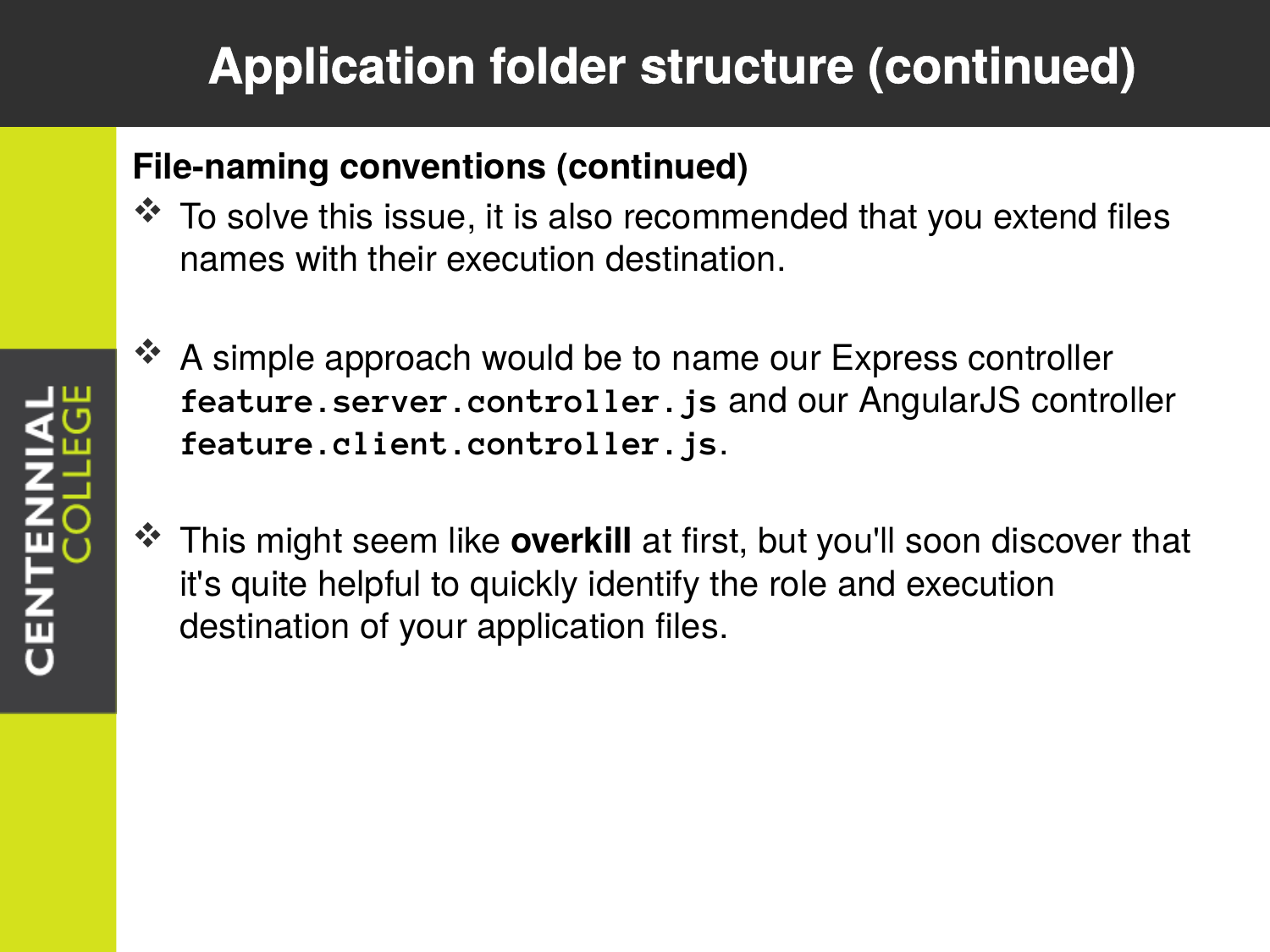

# Application folder structure (continued)
File-naming conventions (continued)
To solve this issue, it is also recommended that you extend files names with their execution destination.

A simple approach would be to name our Express controller feature.server.controller.js and our AngularJS controller feature.client.controller.js.

This might seem like overkill at first, but you'll soon discover that it's quite helpful to quickly identify the role and execution destination of your application files.